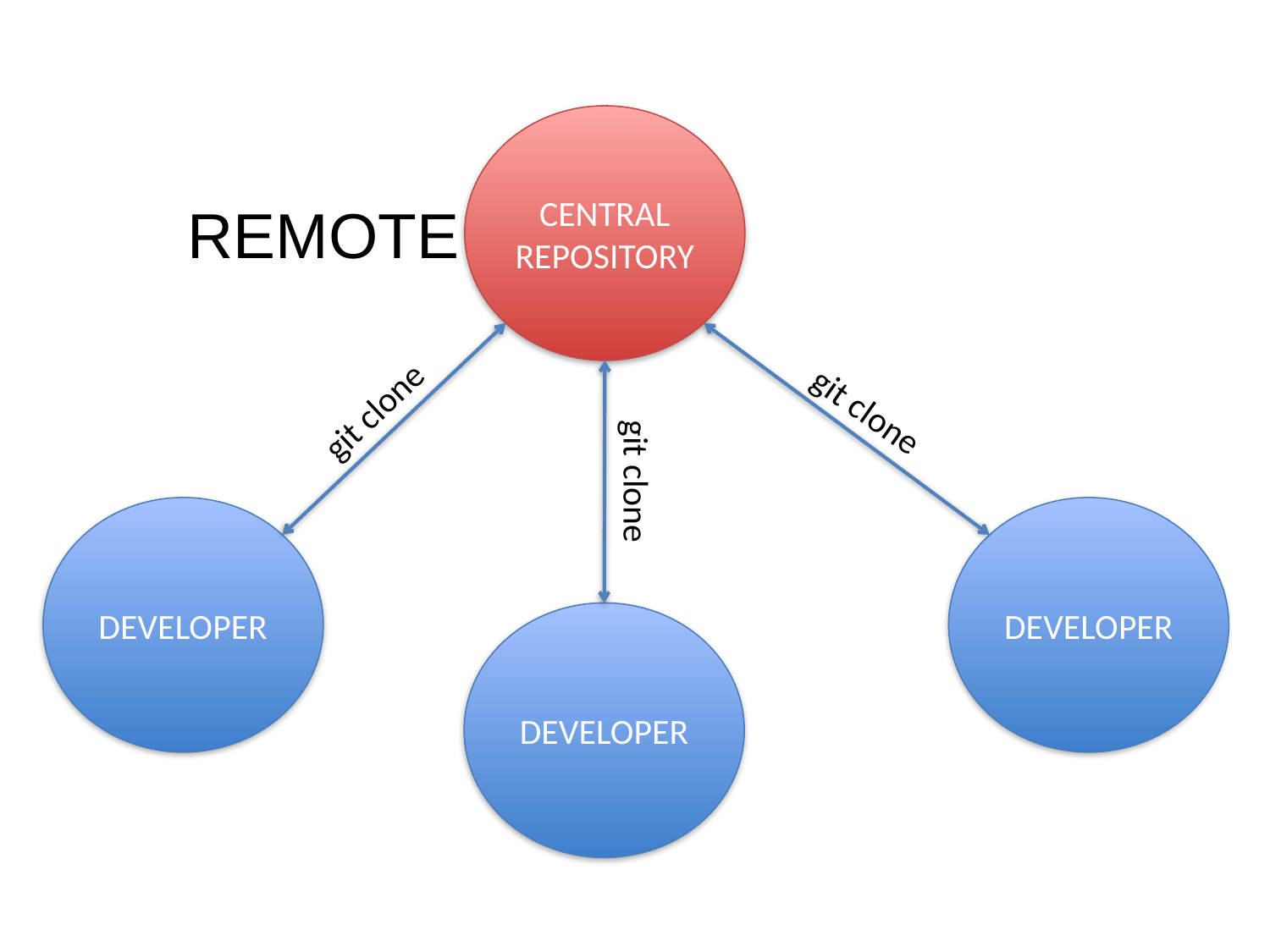

CENTRAL
REPOSITORY
REMOTE
git clone
DEVELOPER
git clone
DEVELOPER
git clone
DEVELOPER